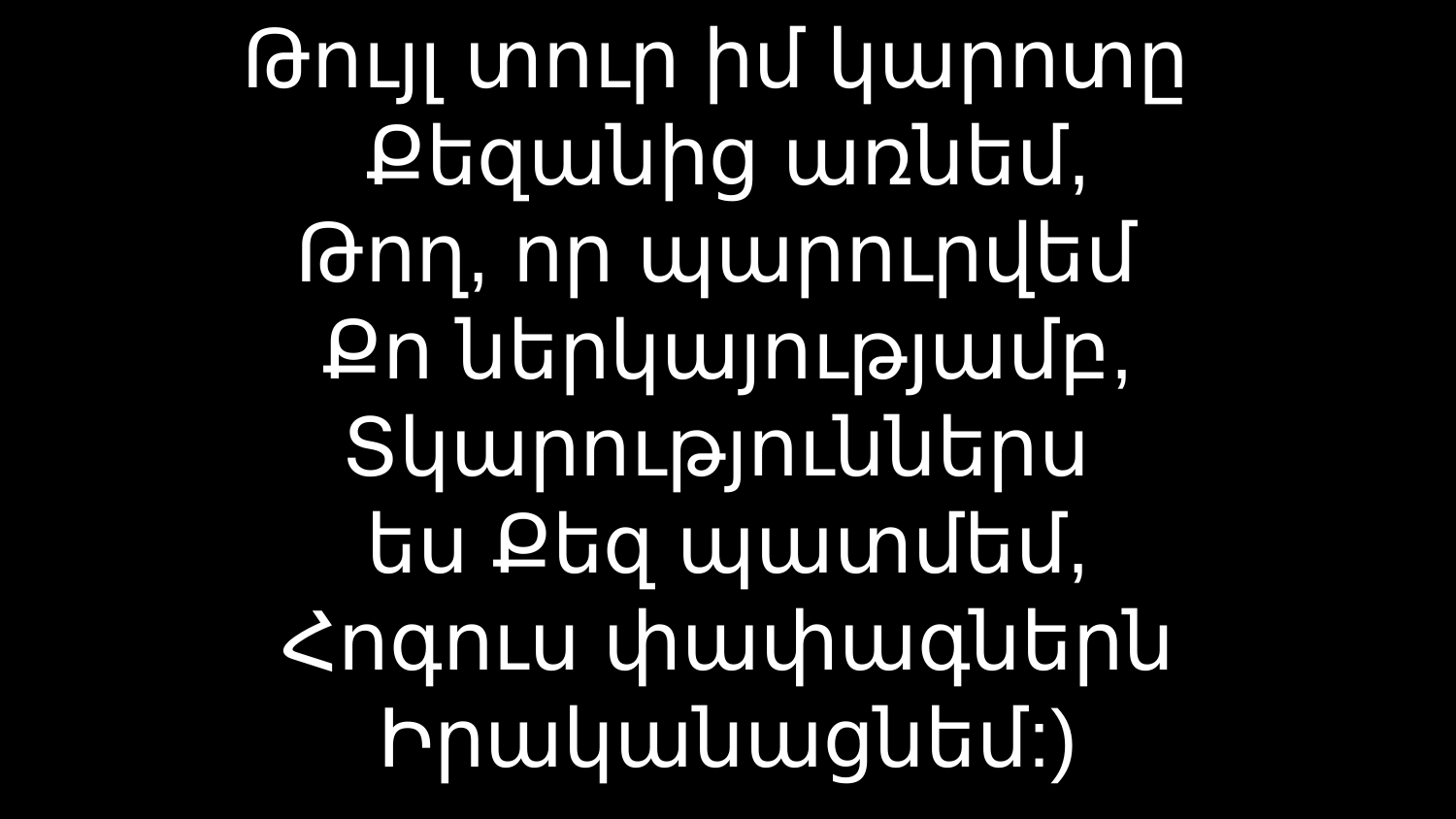

# Թույլ տուր իմ կարոտը Քեզանից առնեմ, Թող, որ պարուրվեմ Քո ներկայությամբ, Տկարություններս ես Քեզ պատմեմ, Հոգուս փափագներն Իրականացնեմ:)